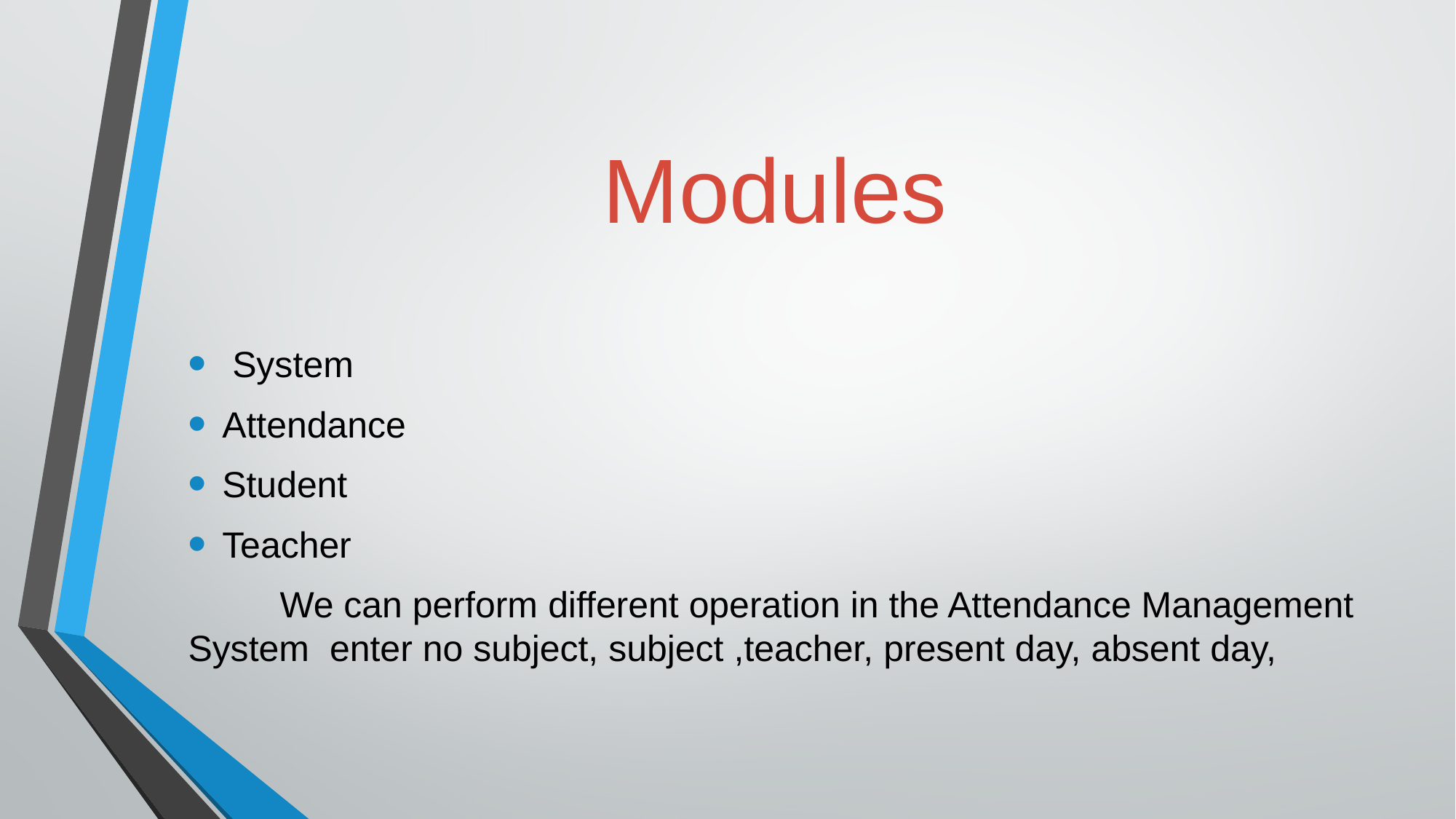

# Modules
 System
Attendance
Student
Teacher
         We can perform different operation in the Attendance Management System  enter no subject, subject ,teacher, present day, absent day,